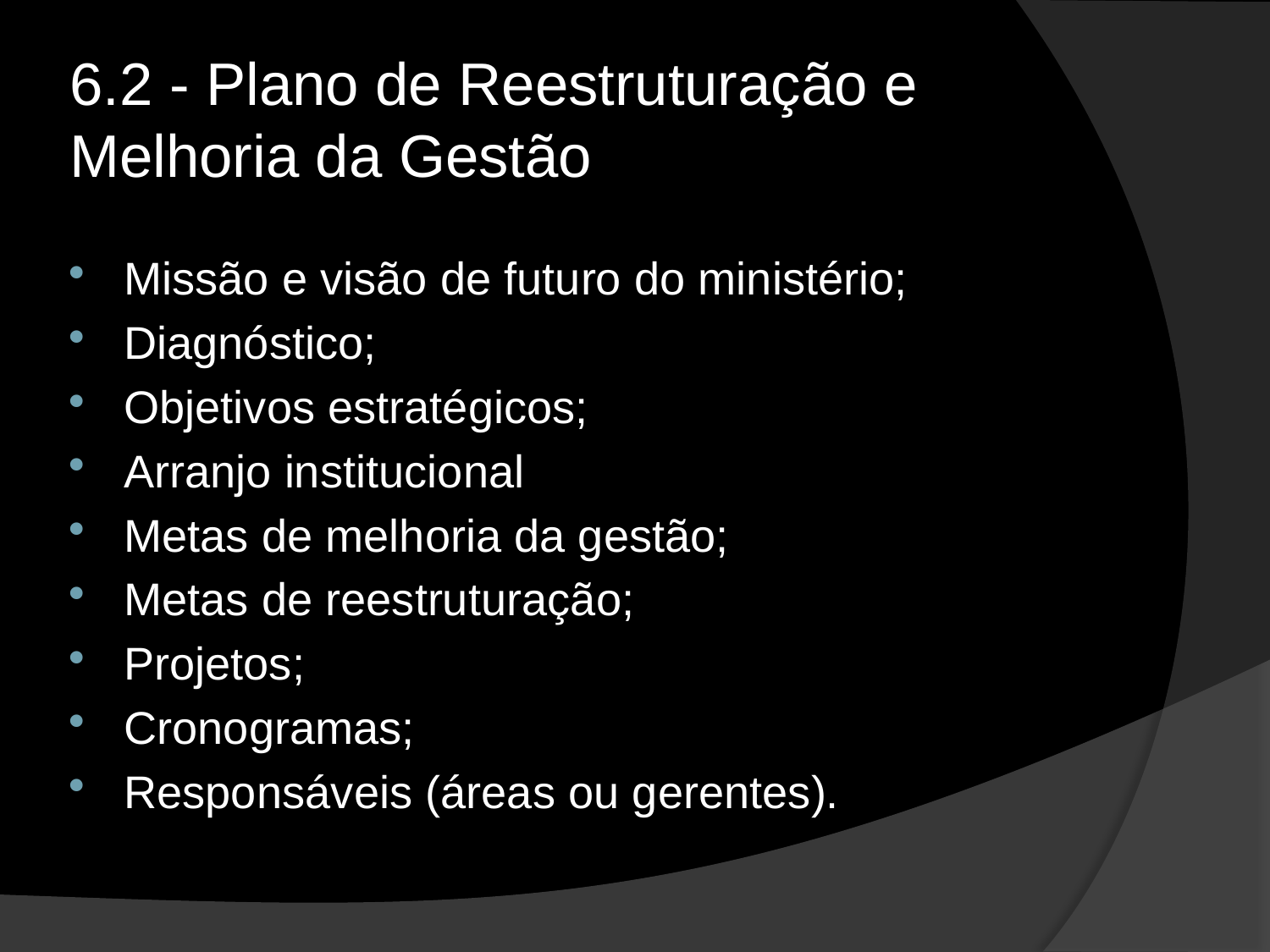

# 6.2 - Plano de Reestruturação e Melhoria da Gestão
Missão e visão de futuro do ministério;
Diagnóstico;
Objetivos estratégicos;
Arranjo institucional
Metas de melhoria da gestão;
Metas de reestruturação;
Projetos;
Cronogramas;
Responsáveis (áreas ou gerentes).